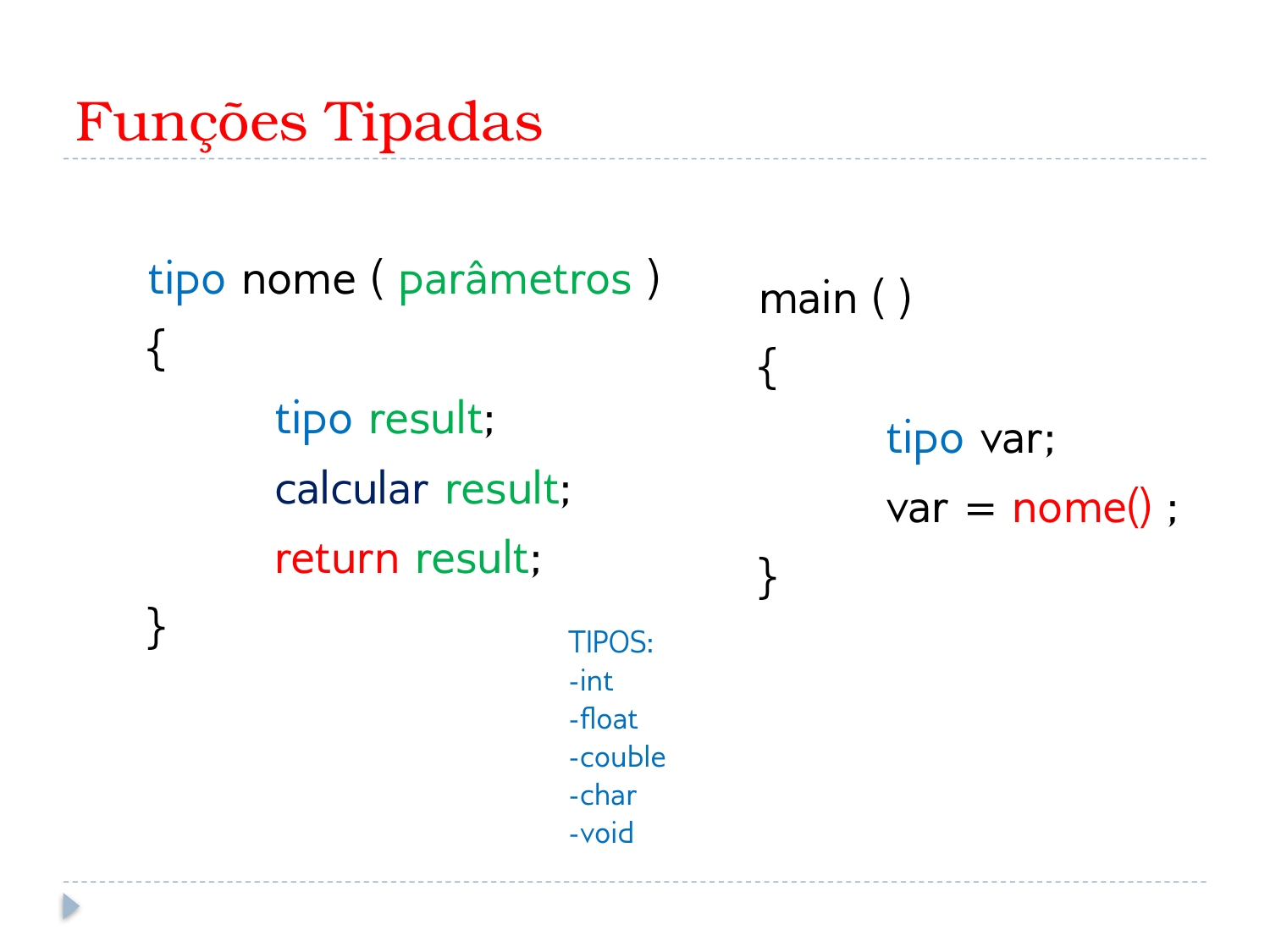

# Funções Tipadas

	tipo nome ( parâmetros )
	{
		tipo result;
		calcular result;
		return result;
	}

	main ( )
	{
		tipo var;
		var = nome() ;
	}
TIPOS:
-int
-float
-couble
-char
-void